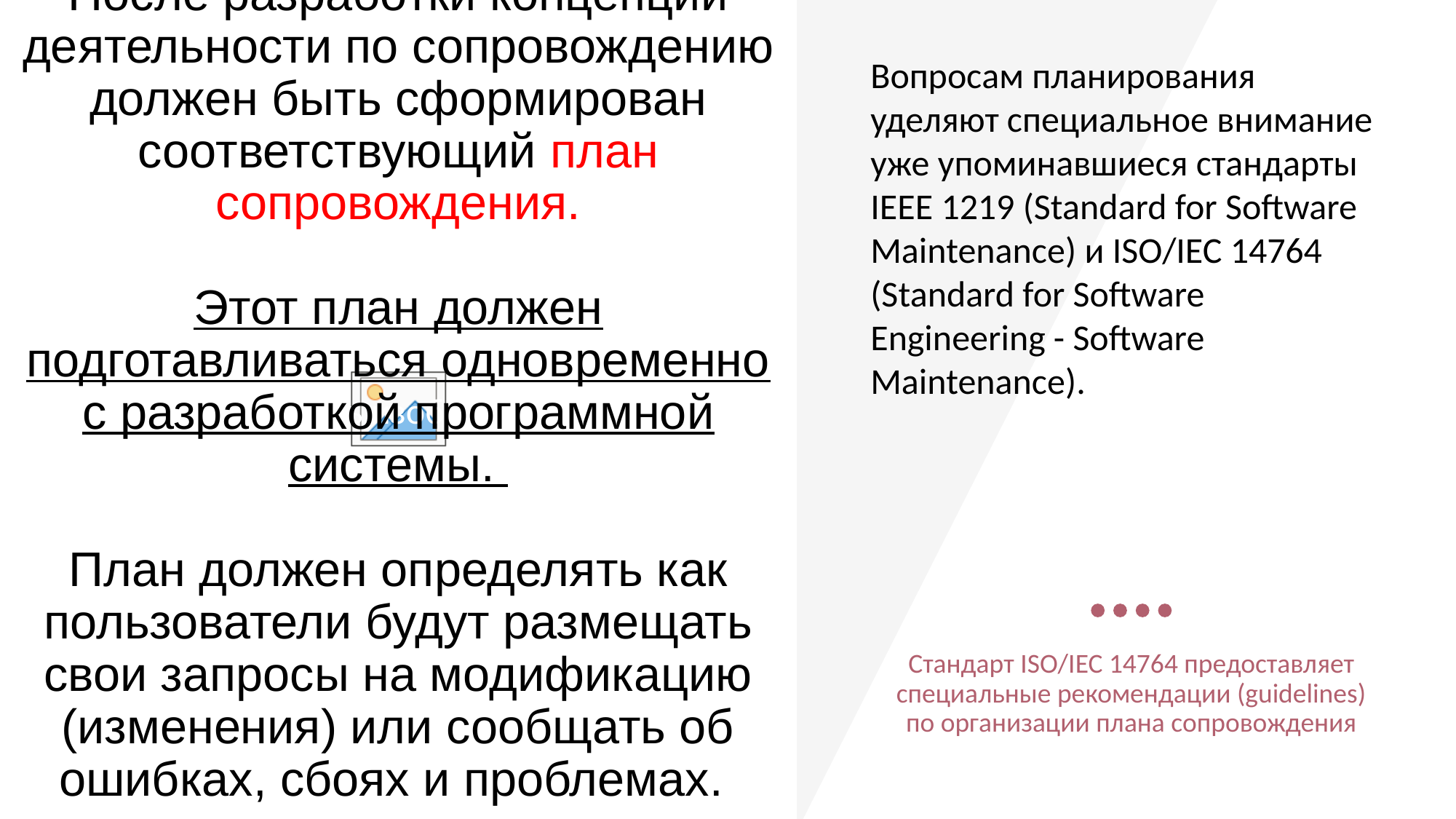

Вопросам планирования уделяют специальное внимание уже упоминавшиеся стандарты IEEE 1219 (Standard for Software Maintenance) и ISO/IEC 14764 (Standard for Software Engineering - Software Maintenance).
# После разработки концепции деятельности по сопровождению должен быть сформирован соответствующий план сопровождения. Этот план должен подготавливаться одновременно с разработкой программной системы. План должен определять как пользователи будут размещать свои запросы на модификацию (изменения) или сообщать об ошибках, сбоях и проблемах.
Стандарт ISO/IEC 14764 предоставляет специальные рекомендации (guidelines) по организации плана сопровождения